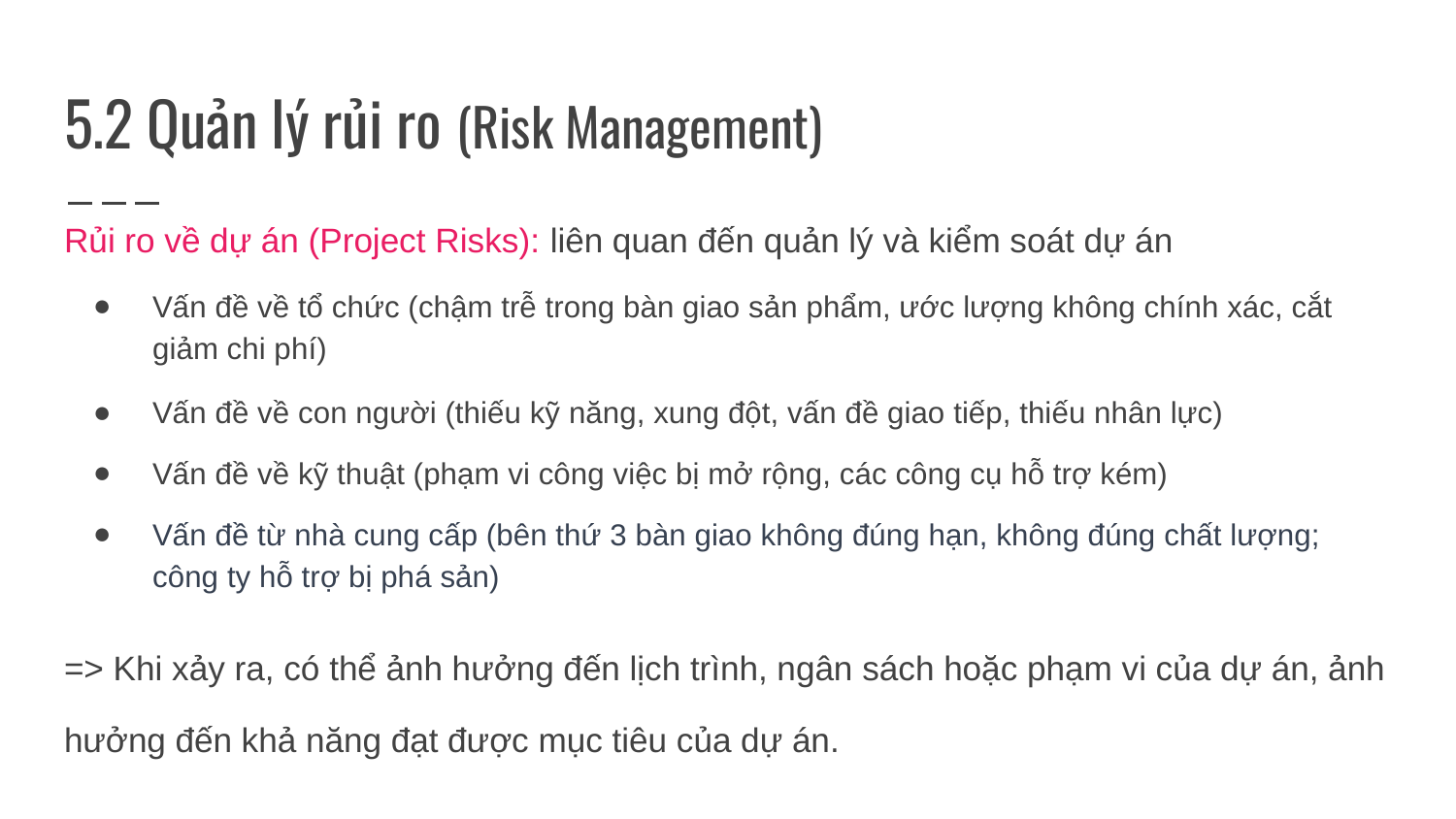

# 5.2 Quản lý rủi ro (Risk Management)
Rủi ro về dự án (Project Risks): liên quan đến quản lý và kiểm soát dự án
Vấn đề về tổ chức (chậm trễ trong bàn giao sản phẩm, ước lượng không chính xác, cắt giảm chi phí)
Vấn đề về con người (thiếu kỹ năng, xung đột, vấn đề giao tiếp, thiếu nhân lực)
Vấn đề về kỹ thuật (phạm vi công việc bị mở rộng, các công cụ hỗ trợ kém)
Vấn đề từ nhà cung cấp (bên thứ 3 bàn giao không đúng hạn, không đúng chất lượng;  công ty hỗ trợ bị phá sản)
=> Khi xảy ra, có thể ảnh hưởng đến lịch trình, ngân sách hoặc phạm vi của dự án, ảnh hưởng đến khả năng đạt được mục tiêu của dự án.